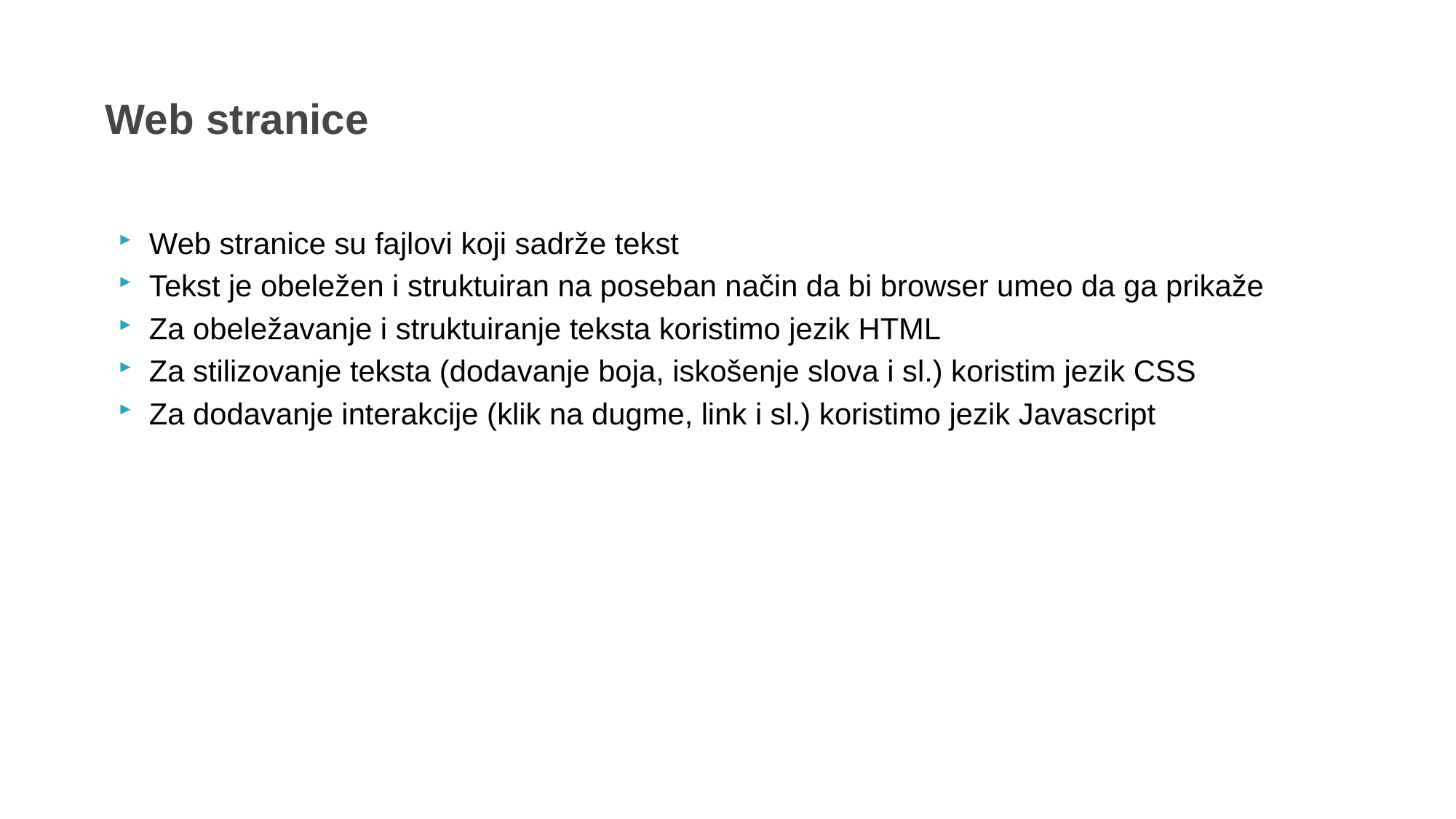

Web stranice

Web stranice su fajlovi koji sadrže tekst
Tekst je obeležen i struktuiran na poseban način da bi browser umeo da ga prikaže
Za obeležavanje i struktuiranje teksta koristimo jezik HTML
Za stilizovanje teksta (dodavanje boja, iskošenje slova i sl.) koristim jezik CSS
Za dodavanje interakcije (klik na dugme, link i sl.) koristimo jezik Javascript